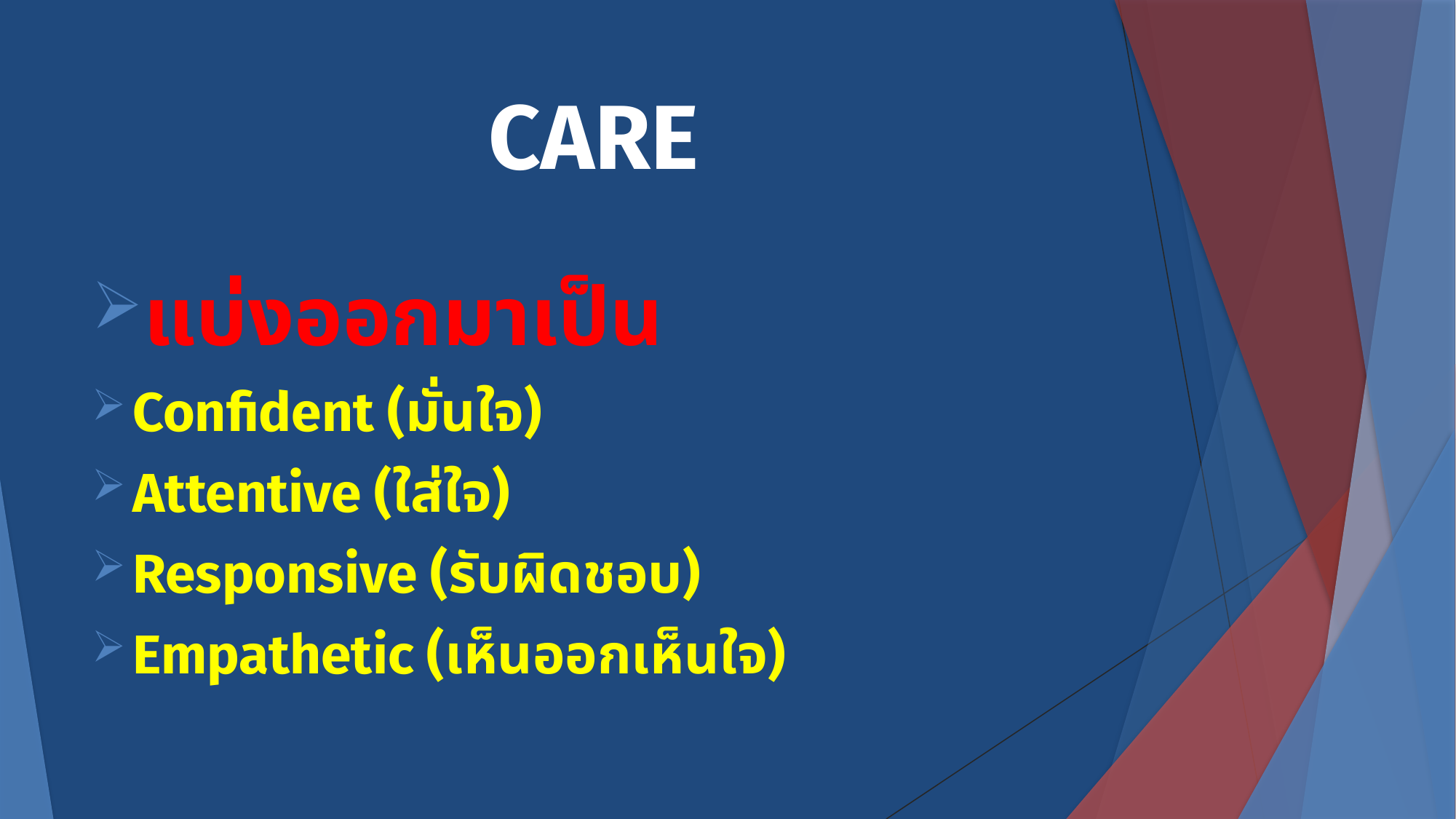

# CARE
แบ่งออกมาเป็น
Confident (มั่นใจ)
Attentive (ใส่ใจ)
Responsive (รับผิดชอบ)
Empathetic (เห็นออกเห็นใจ)